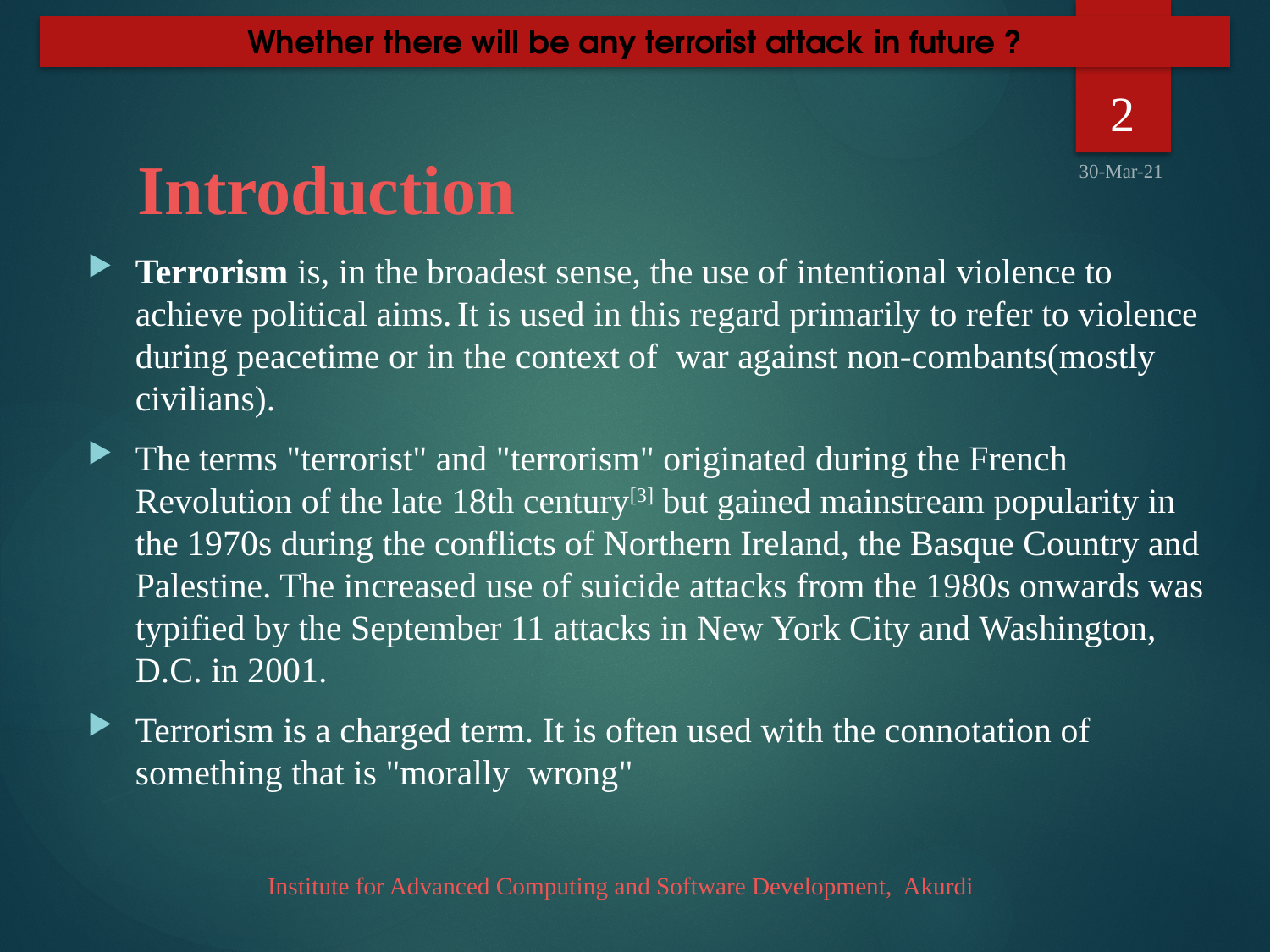

Whether there will be any terrorist attack in future ?
2
# Introduction
30-Mar-21
Terrorism is, in the broadest sense, the use of intentional violence to achieve political aims. It is used in this regard primarily to refer to violence during peacetime or in the context of  war against non-combants(mostly civilians).
The terms "terrorist" and "terrorism" originated during the French Revolution of the late 18th century[3] but gained mainstream popularity in the 1970s during the conflicts of Northern Ireland, the Basque Country and Palestine. The increased use of suicide attacks from the 1980s onwards was typified by the September 11 attacks in New York City and Washington, D.C. in 2001.
Terrorism is a charged term. It is often used with the connotation of something that is "morally  wrong"
Institute for Advanced Computing and Software Development,  Akurdi